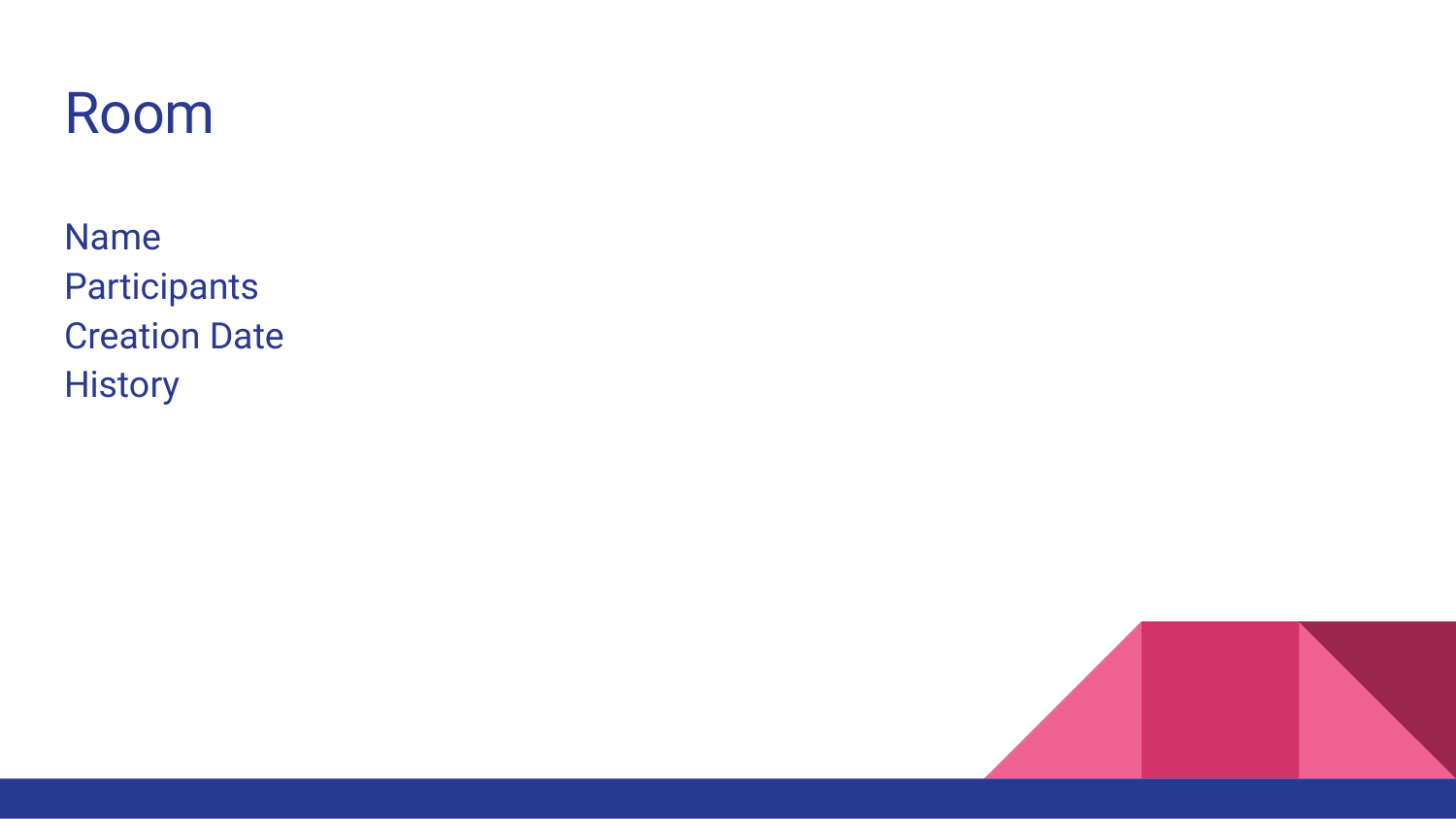

# Room
Name
Participants
Creation Date
History